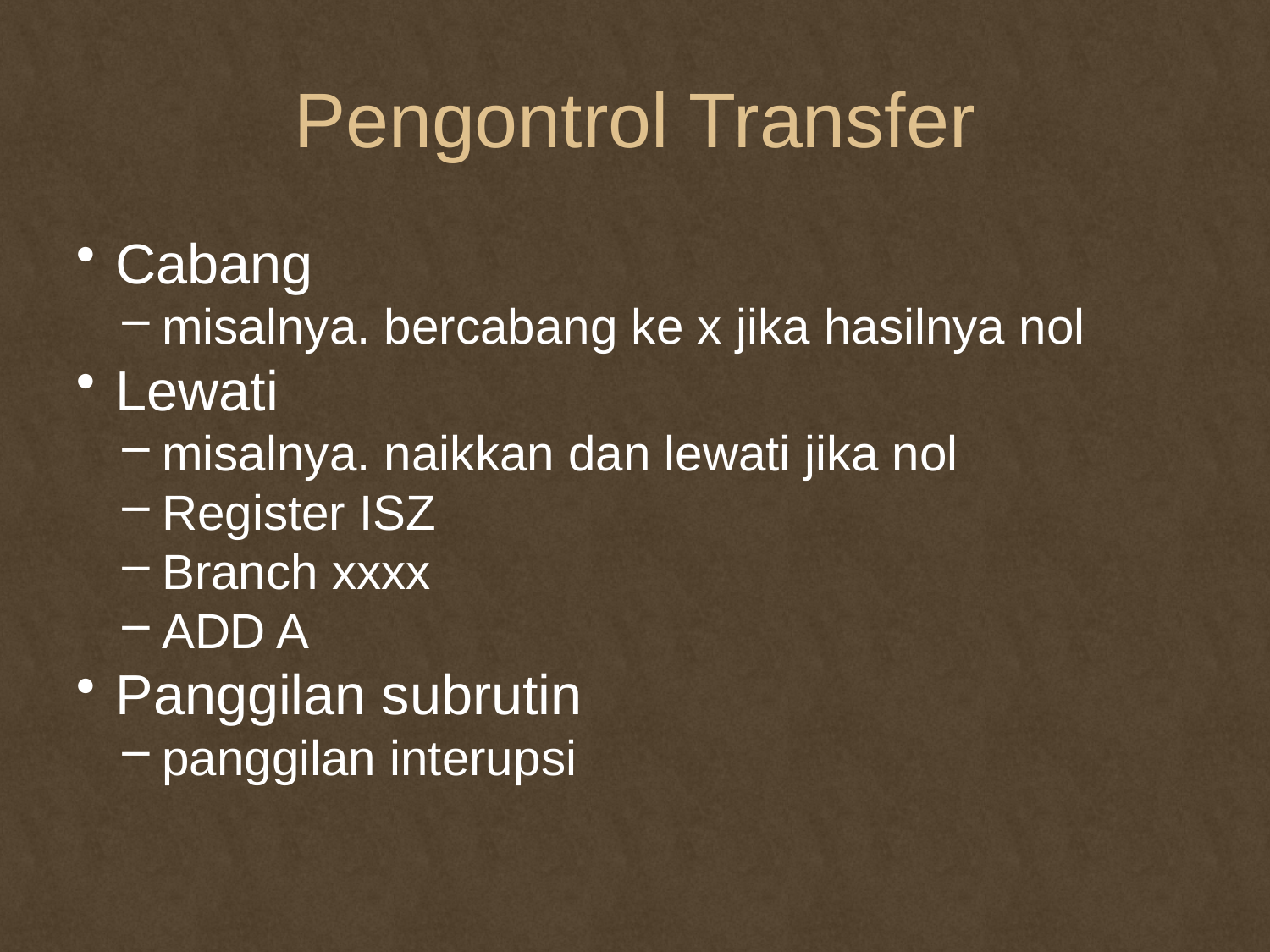

# Pengontrol Transfer
Cabang
misalnya. bercabang ke x jika hasilnya nol
Lewati
misalnya. naikkan dan lewati jika nol
Register ISZ
Branch xxxx
ADD A
Panggilan subrutin
panggilan interupsi